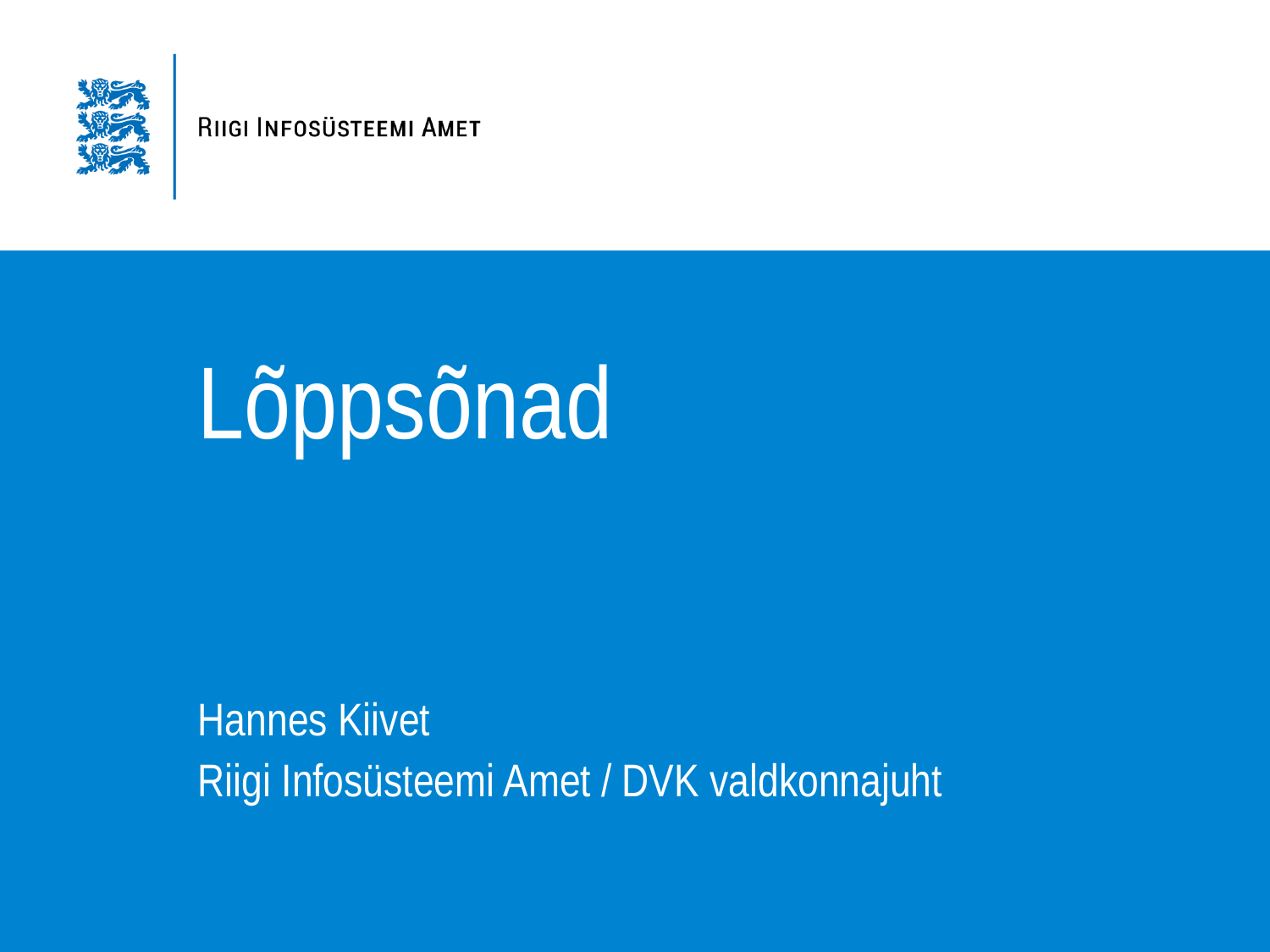

# Lõppsõnad

Hannes Kiivet
Riigi Infosüsteemi Amet / DVK valdkonnajuht